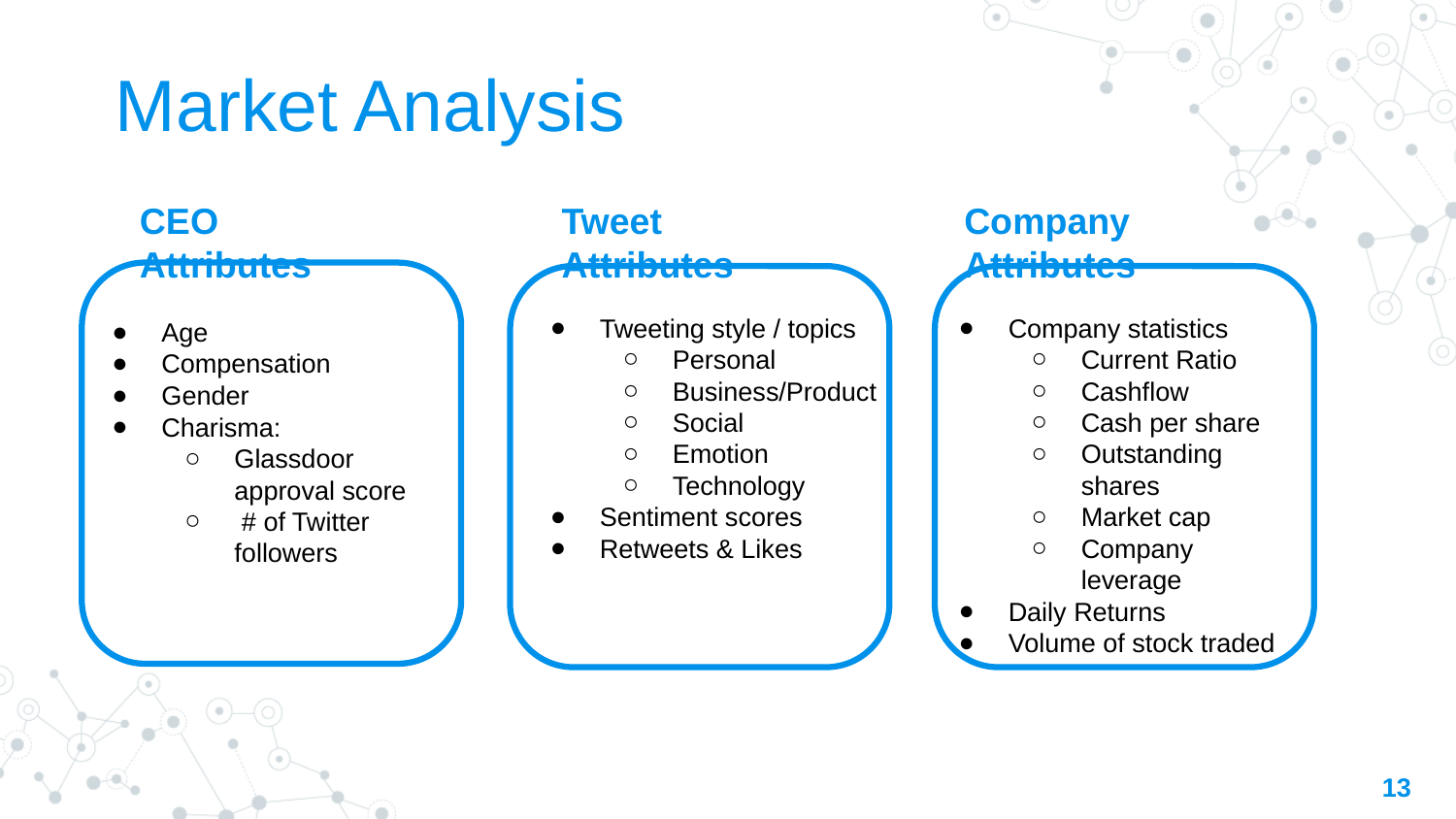

# Market Analysis
CEO Attributes
Tweet Attributes
Company Attributes

Tweeting style / topics
Personal
Business/Product
Social
Emotion
Technology
Sentiment scores
Retweets & Likes
Company statistics
Current Ratio
Cashflow
Cash per share
Outstanding shares
Market cap
Company leverage
Daily Returns
Volume of stock traded
Age
Compensation
Gender
Charisma:
Glassdoor approval score
 # of Twitter followers
13